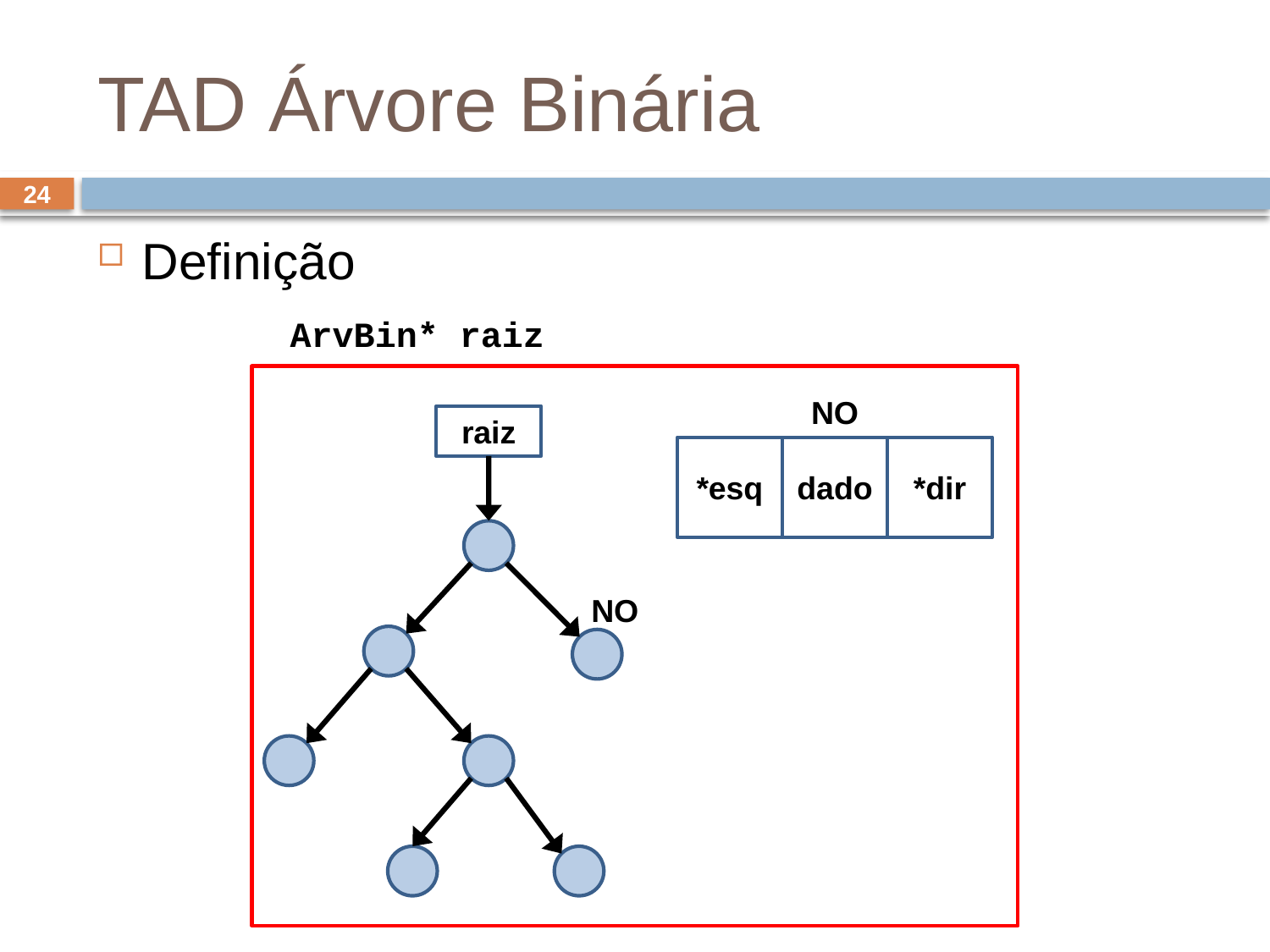

# TAD Árvore Binária
24
Definição
ArvBin* raiz

NO
raiz
*esq
dado
*dir

NO